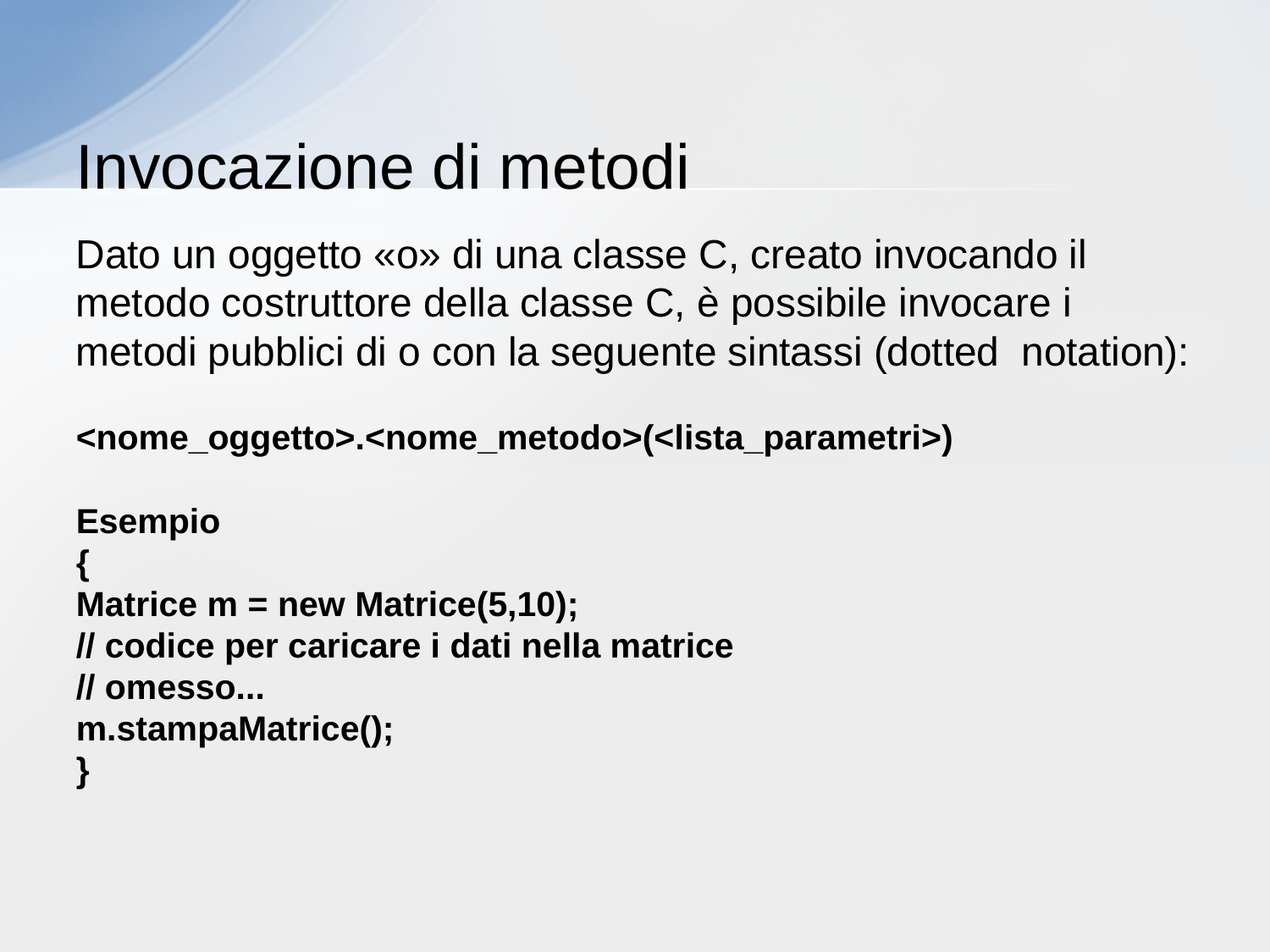

# Invocazione di metodi
Dato un oggetto «o» di una classe C, creato invocando il metodo costruttore della classe C, è possibile invocare i metodi pubblici di o con la seguente sintassi (dotted  notation):

<nome_oggetto>.<nome_metodo>(<lista_parametri>)

Esempio
{
Matrice m = new Matrice(5,10);
// codice per caricare i dati nella matrice
// omesso...
m.stampaMatrice();
}